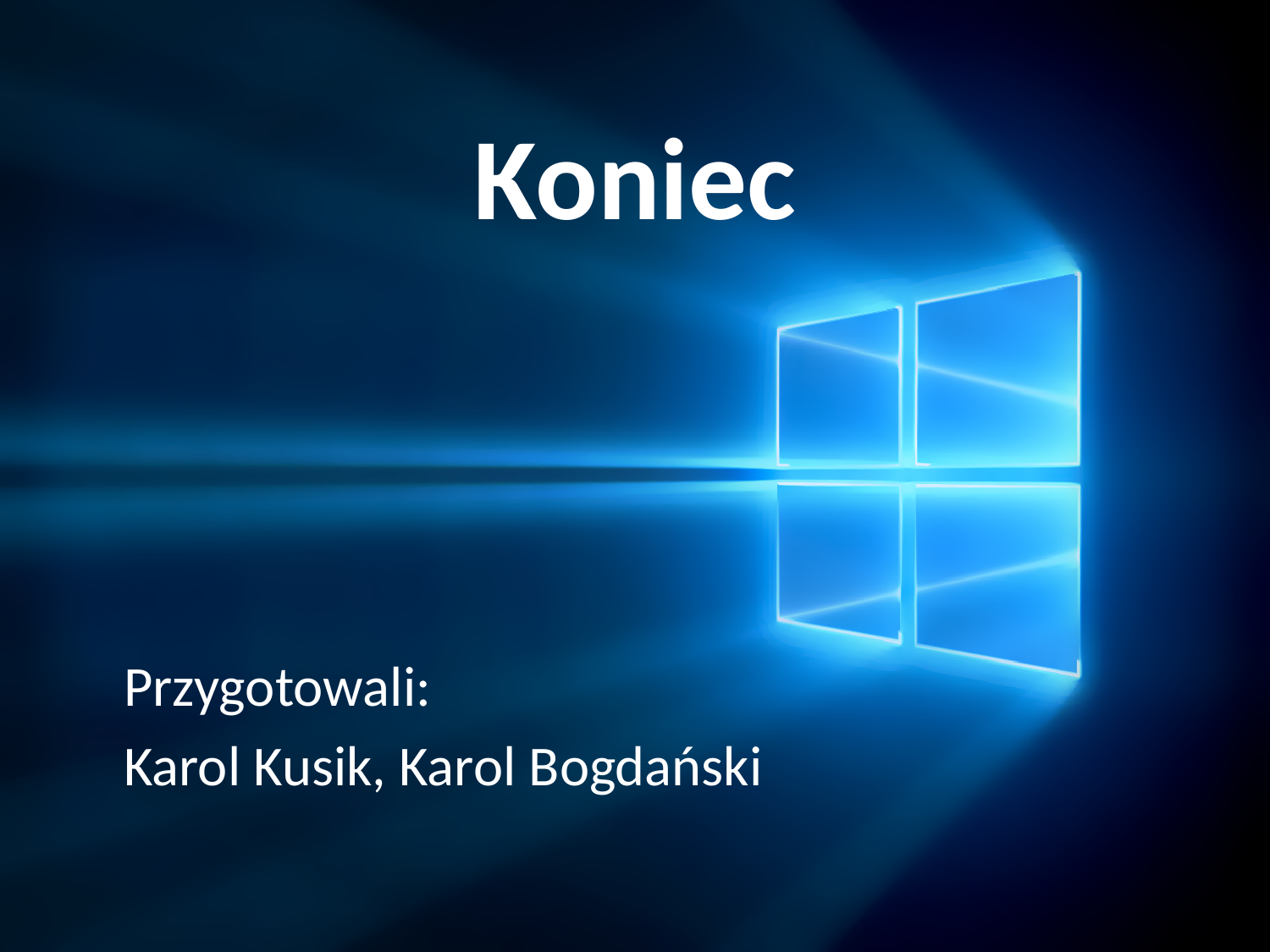

# Koniec

	Przygotowali:
	Karol Kusik, Karol Bogdański